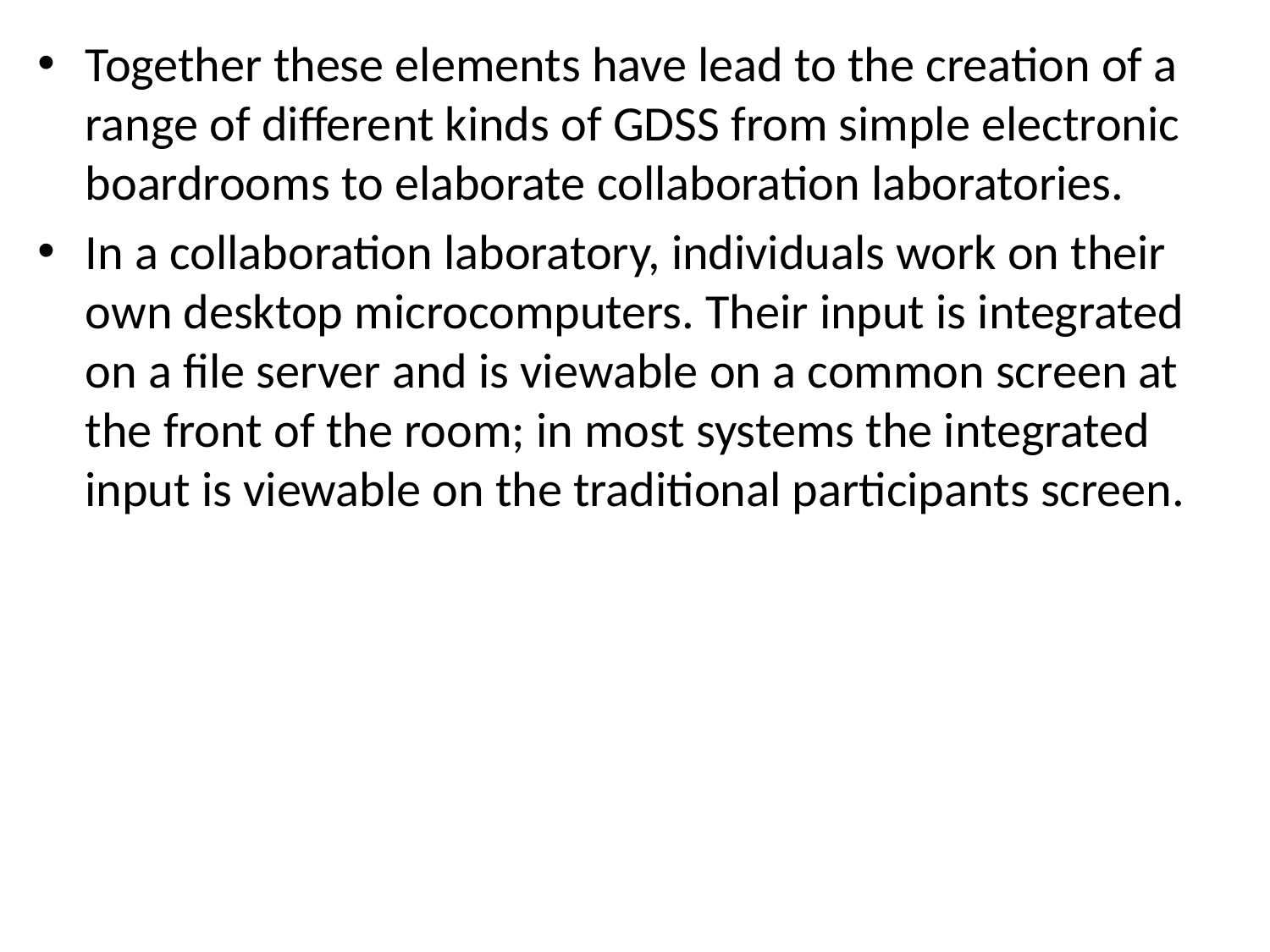

Together these elements have lead to the creation of a range of different kinds of GDSS from simple electronic boardrooms to elaborate collaboration laboratories.
In a collaboration laboratory, individuals work on their own desktop microcomputers. Their input is integrated on a file server and is viewable on a common screen at the front of the room; in most systems the integrated input is viewable on the traditional participants screen.